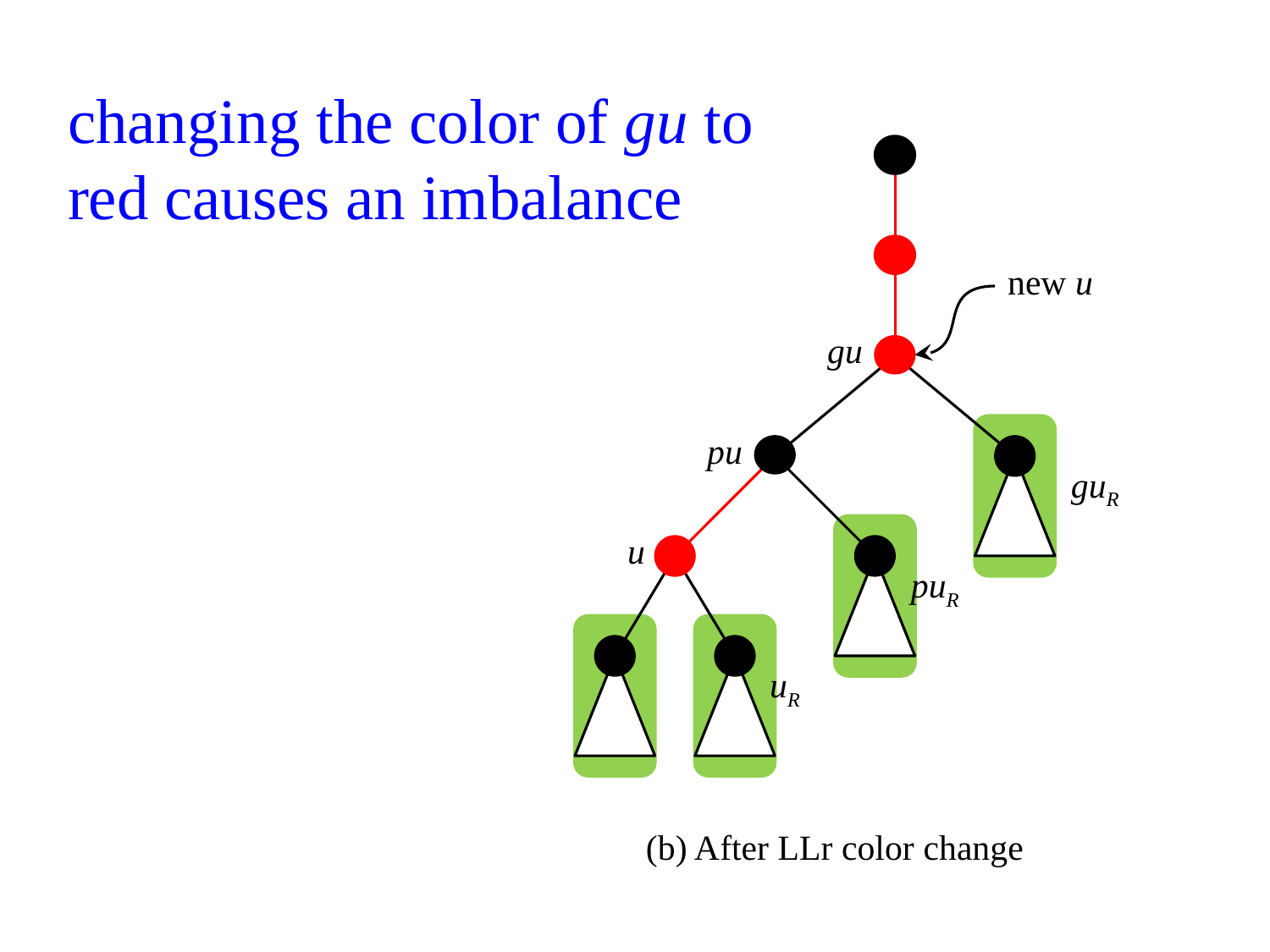

# changing the color of gu to red causes an imbalance

new u
gu

pu

guR

u

puR

uR
(b) After LLr color change